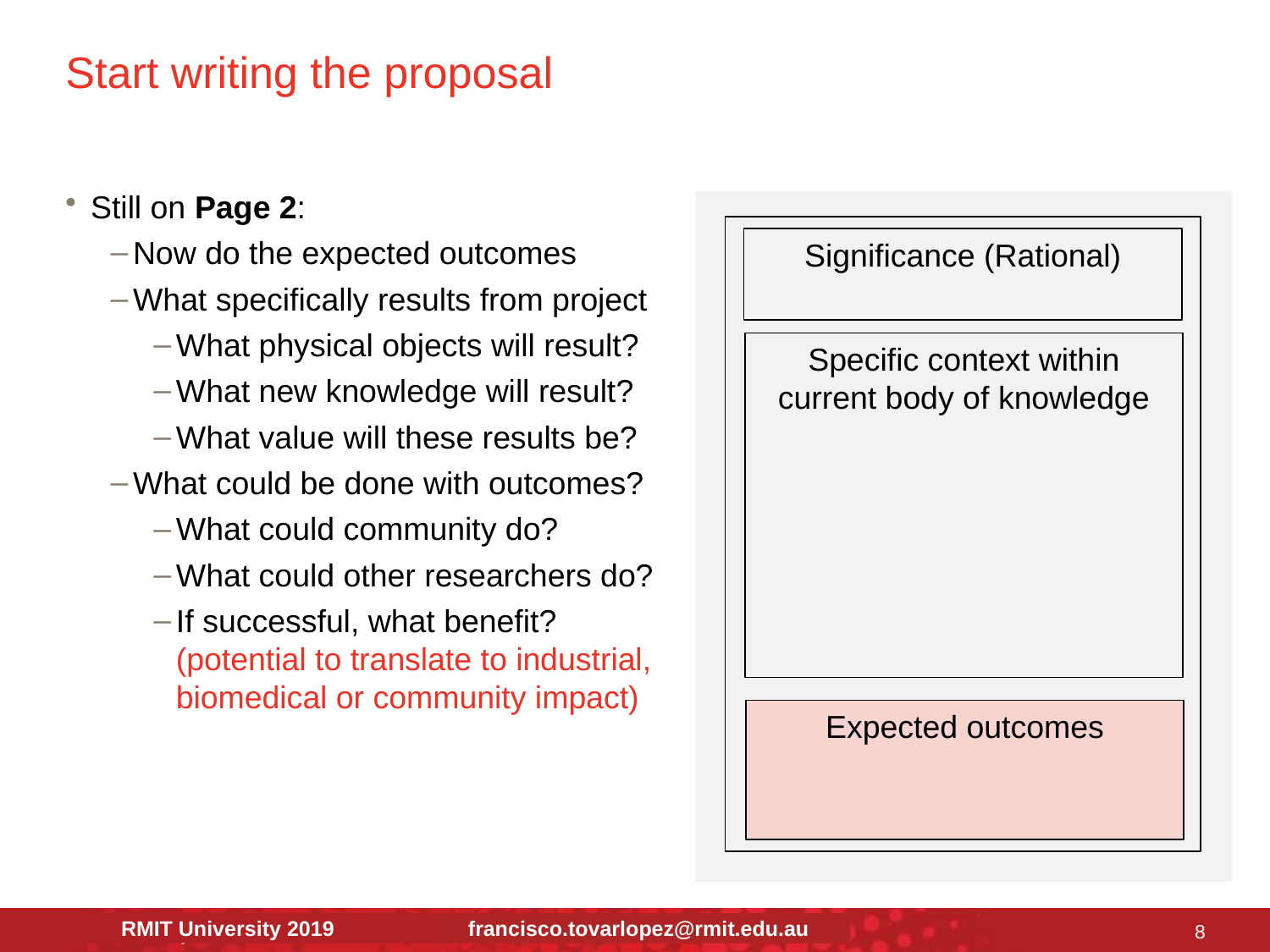

# Start writing the proposal
Still on Page 2:
Now do the expected outcomes
What specifically results from project
What physical objects will result?
What new knowledge will result?
What value will these results be?
What could be done with outcomes?
What could community do?
What could other researchers do?
If successful, what benefit?
(potential to translate to industrial, biomedical or community impact)

Significance (Rational)
Specific context within
current body of knowledge
Expected outcomes
8